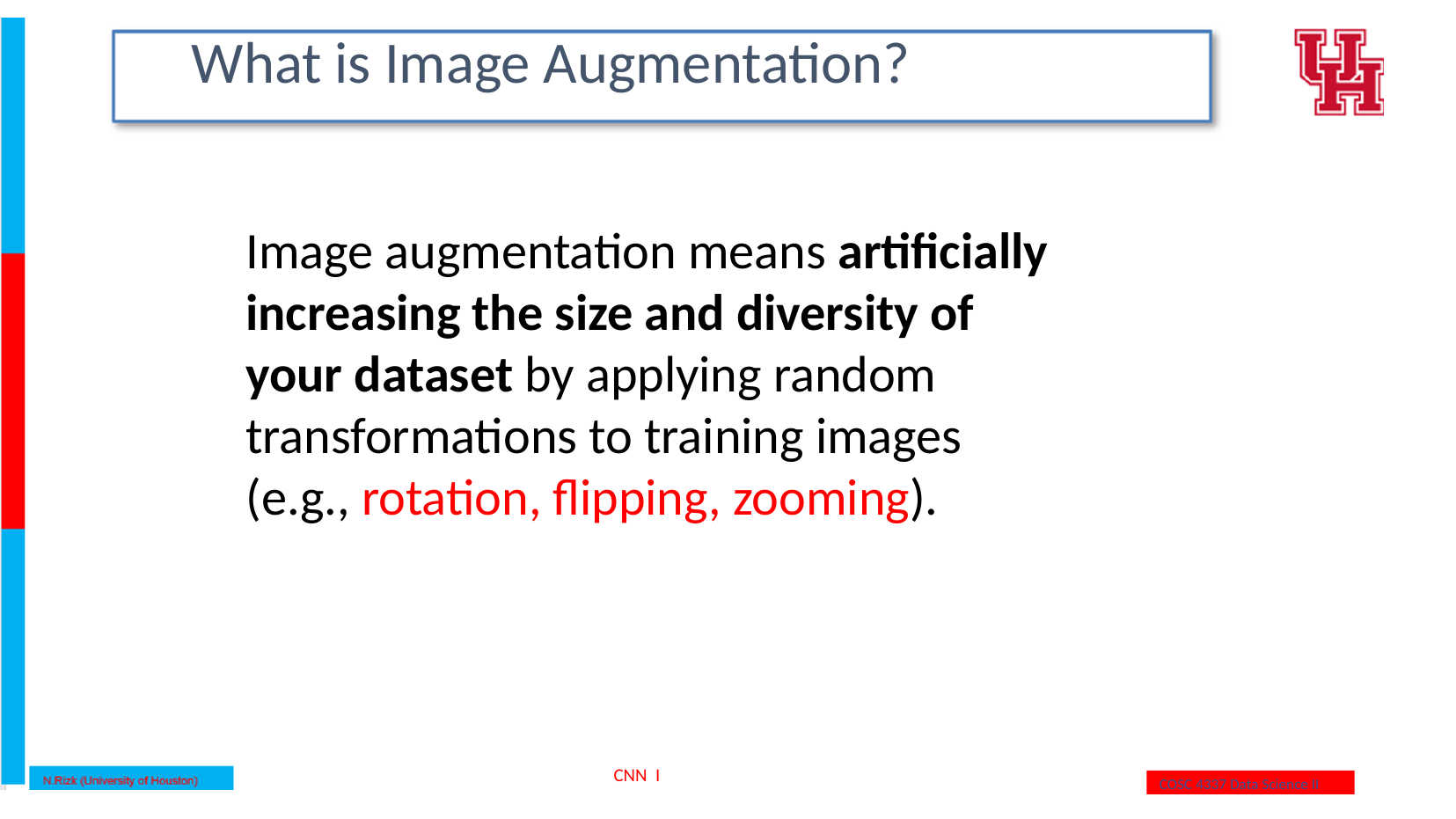

What is Image Augmentation?
Image augmentation means artificially increasing the size and diversity of your dataset by applying random transformations to training images (e.g., rotation, flipping, zooming).